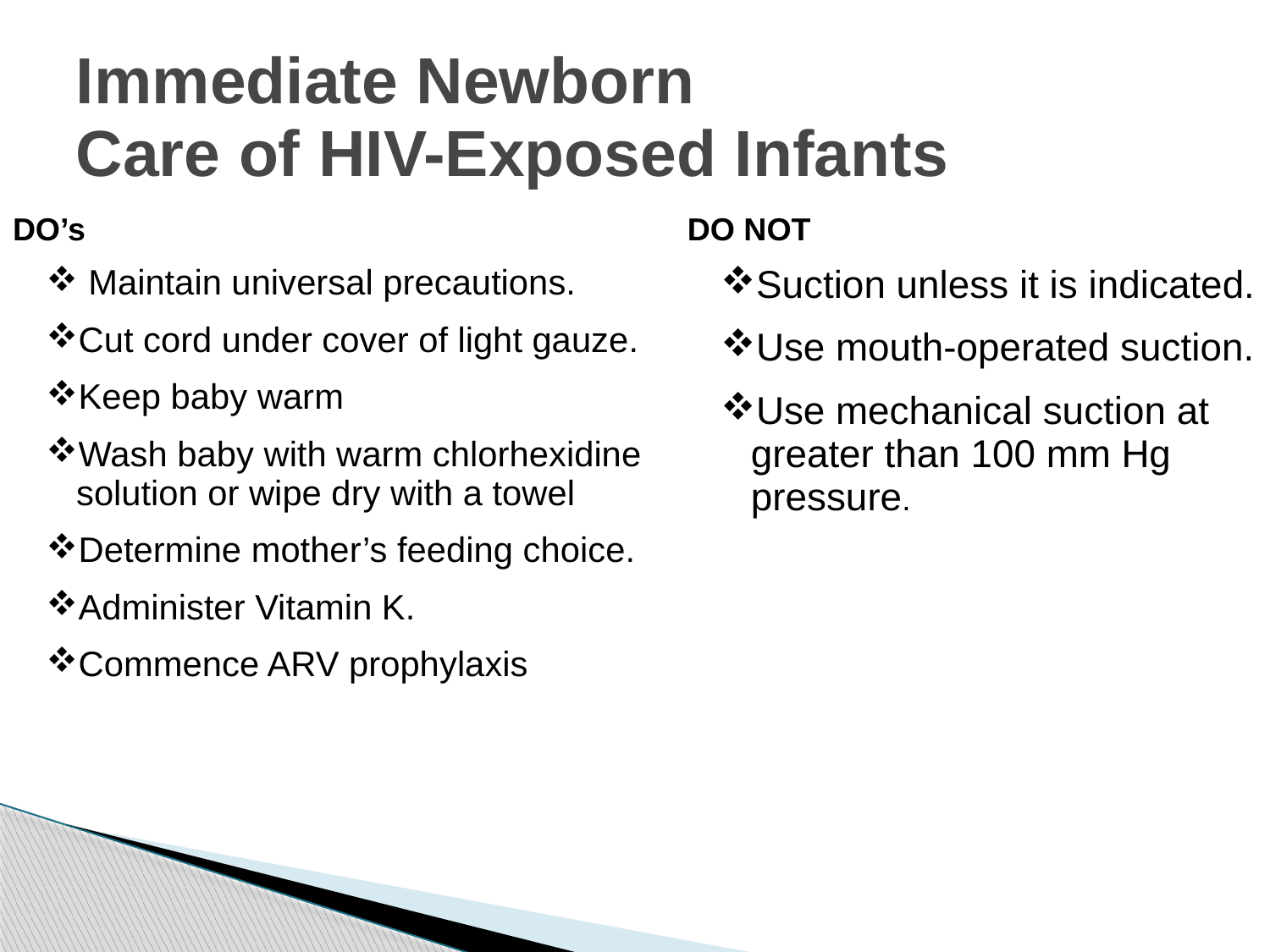

# Immediate Newborn Care of HIV-Exposed Infants
| DO’s | DO NOT |
| --- | --- |
| Maintain universal precautions. Cut cord under cover of light gauze. Keep baby warm Wash baby with warm chlorhexidine solution or wipe dry with a towel Determine mother’s feeding choice. Administer Vitamin K. Commence ARV prophylaxis | Suction unless it is indicated. Use mouth-operated suction. Use mechanical suction at greater than 100 mm Hg pressure. |